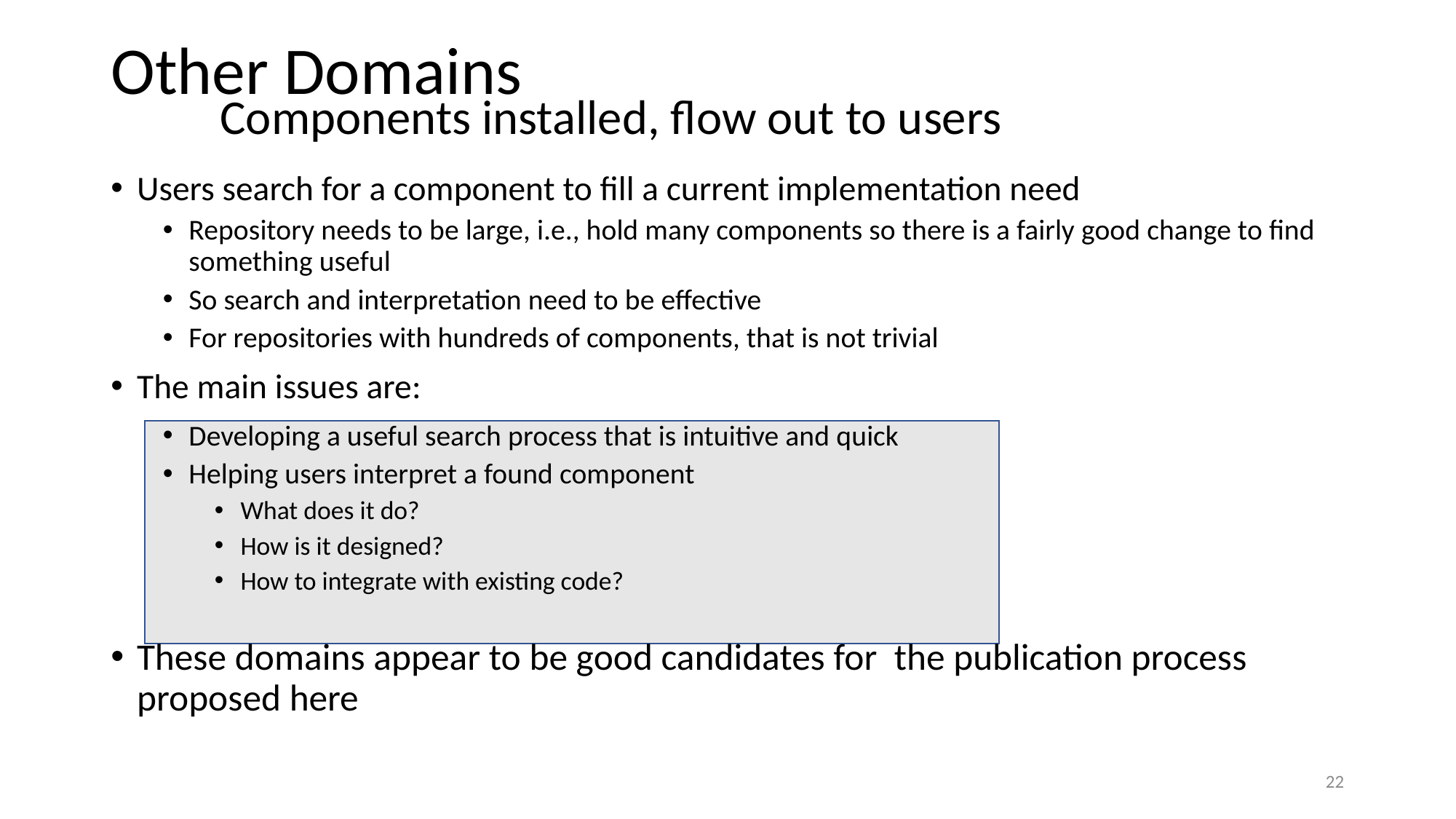

# Other Domains Components installed, flow out to users
Users search for a component to fill a current implementation need
Repository needs to be large, i.e., hold many components so there is a fairly good change to find something useful
So search and interpretation need to be effective
For repositories with hundreds of components, that is not trivial
The main issues are:
Developing a useful search process that is intuitive and quick
Helping users interpret a found component
What does it do?
How is it designed?
How to integrate with existing code?
These domains appear to be good candidates for  the publication process proposed here

22